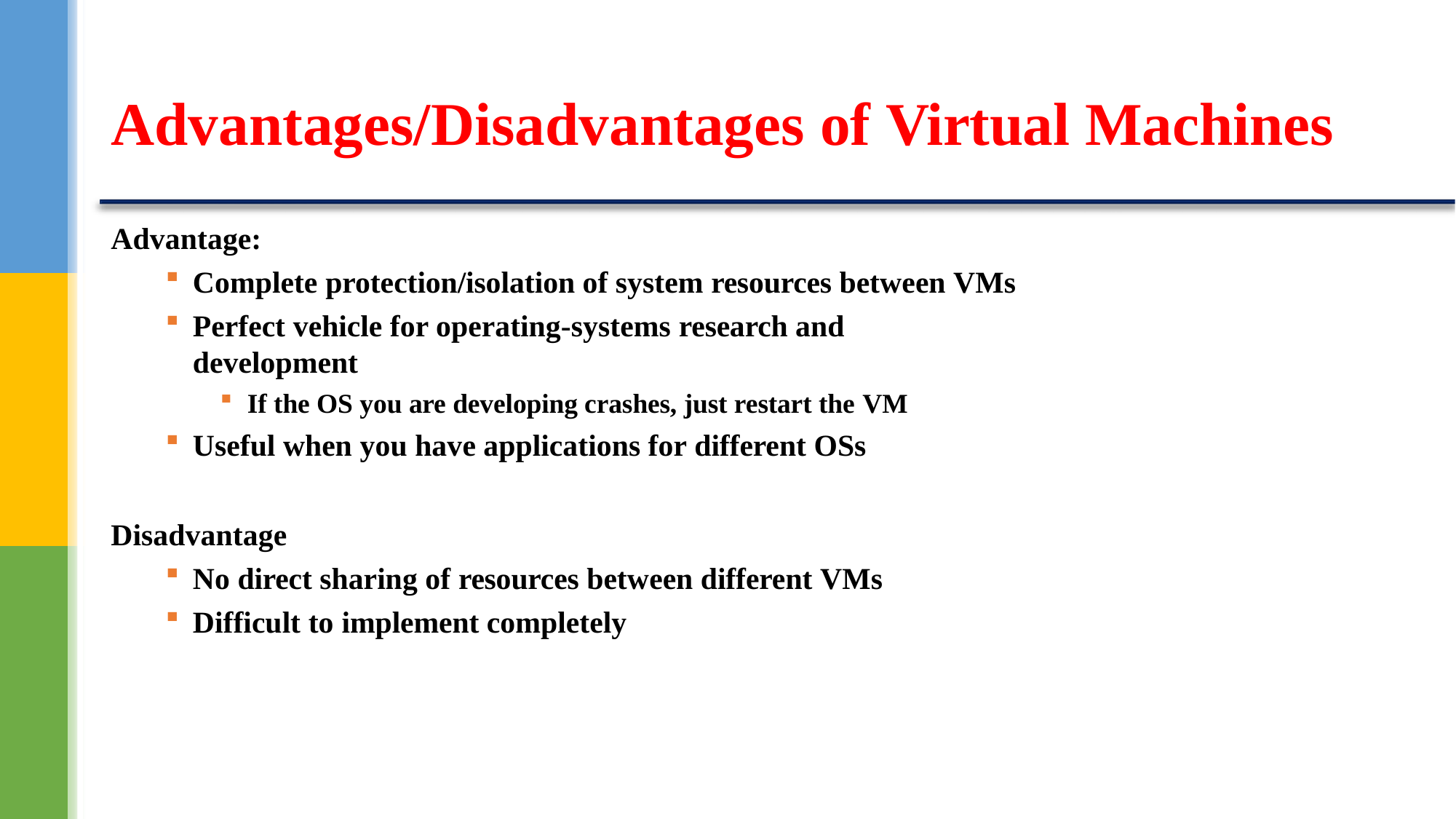

# Advantages/Disadvantages of Virtual Machines
Advantage:
Complete protection/isolation of system resources between VMs
Perfect vehicle for operating-systems research and development
If the OS you are developing crashes, just restart the VM
Useful when you have applications for different OSs

Disadvantage
No direct sharing of resources between different VMs
Difficult to implement completely